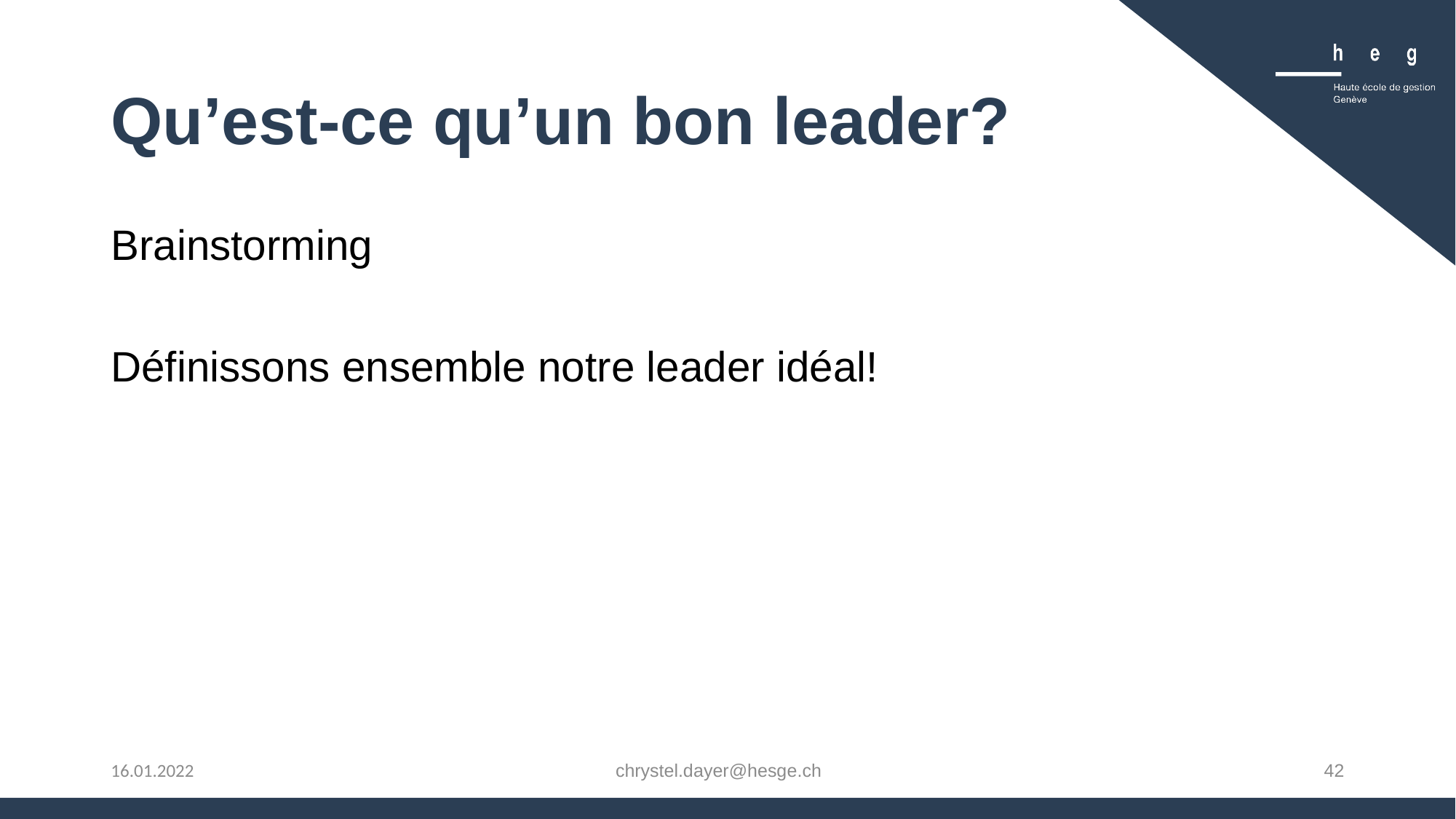

# Qu’est-ce qu’un bon leader?
Brainstorming

Définissons ensemble notre leader idéal!

chrystel.dayer@hesge.ch
42